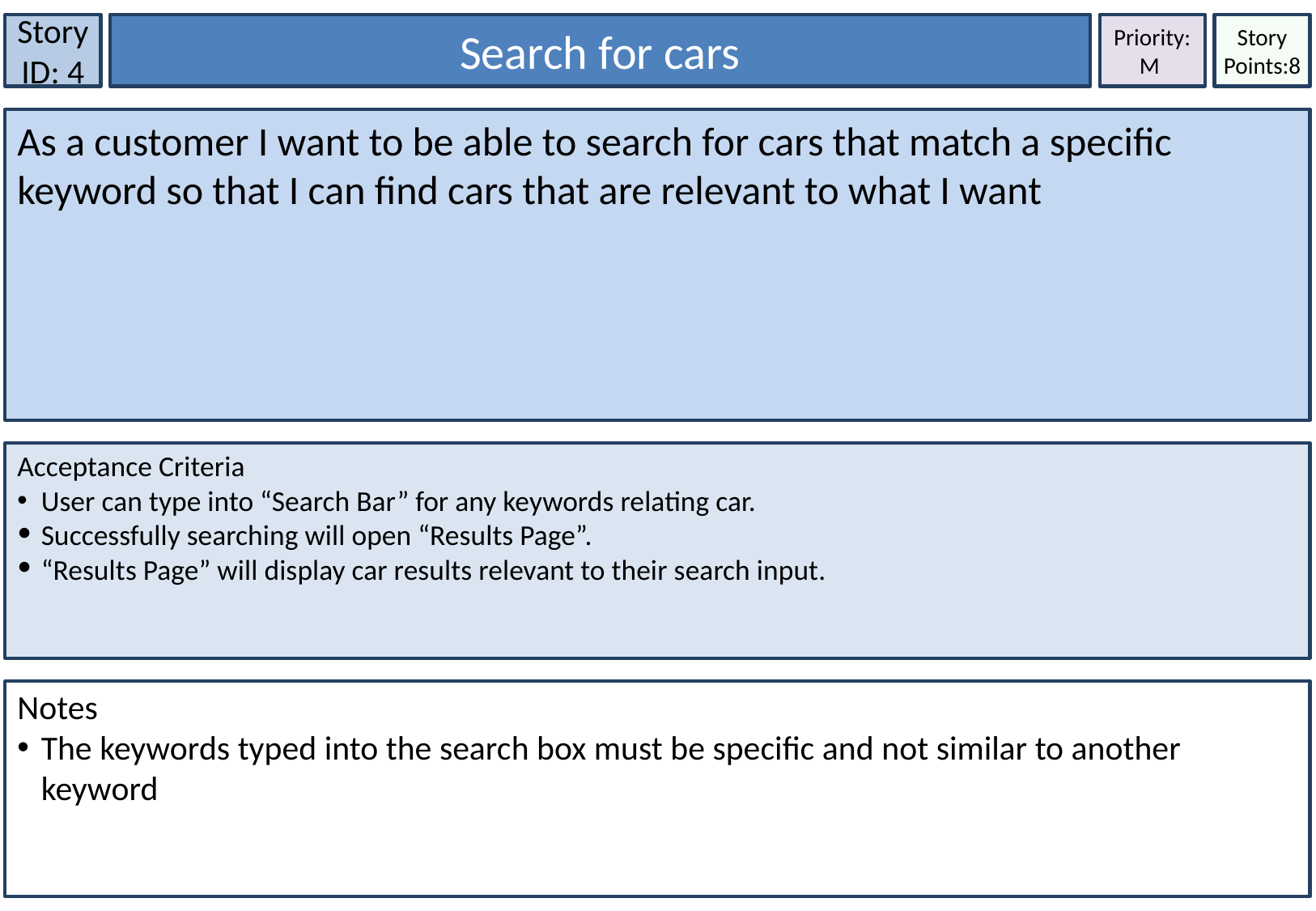

Story ID: 4
Search for cars
Priority:
M
Story Points:8
As a customer I want to be able to search for cars that match a specific keyword so that I can find cars that are relevant to what I want
Acceptance Criteria
User can type into “Search Bar” for any keywords relating car.
Successfully searching will open “Results Page”.
“Results Page” will display car results relevant to their search input.
Notes
The keywords typed into the search box must be specific and not similar to another keyword